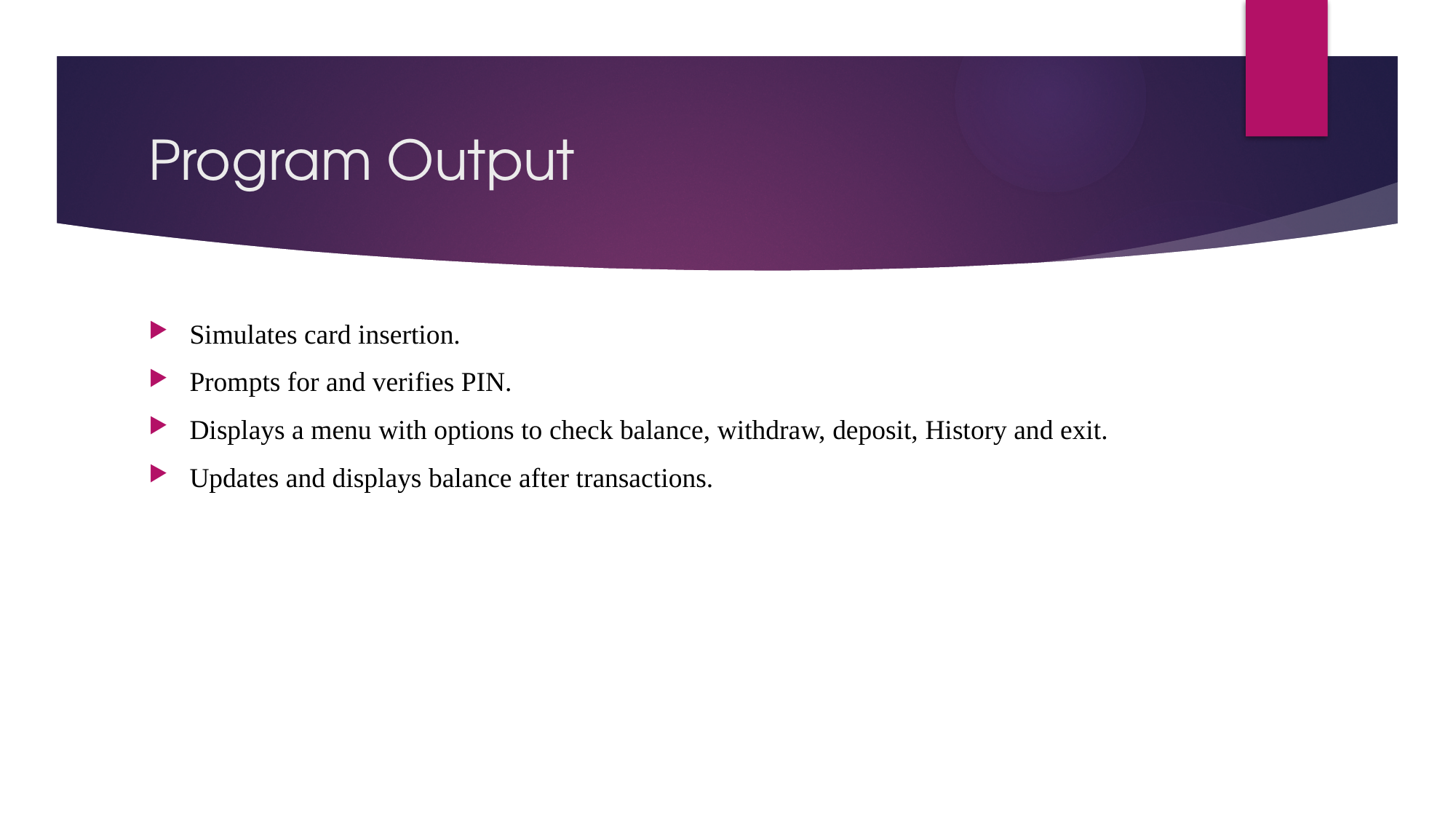

# Program Output
Simulates card insertion.
Prompts for and verifies PIN.
Displays a menu with options to check balance, withdraw, deposit, History and exit.
Updates and displays balance after transactions.